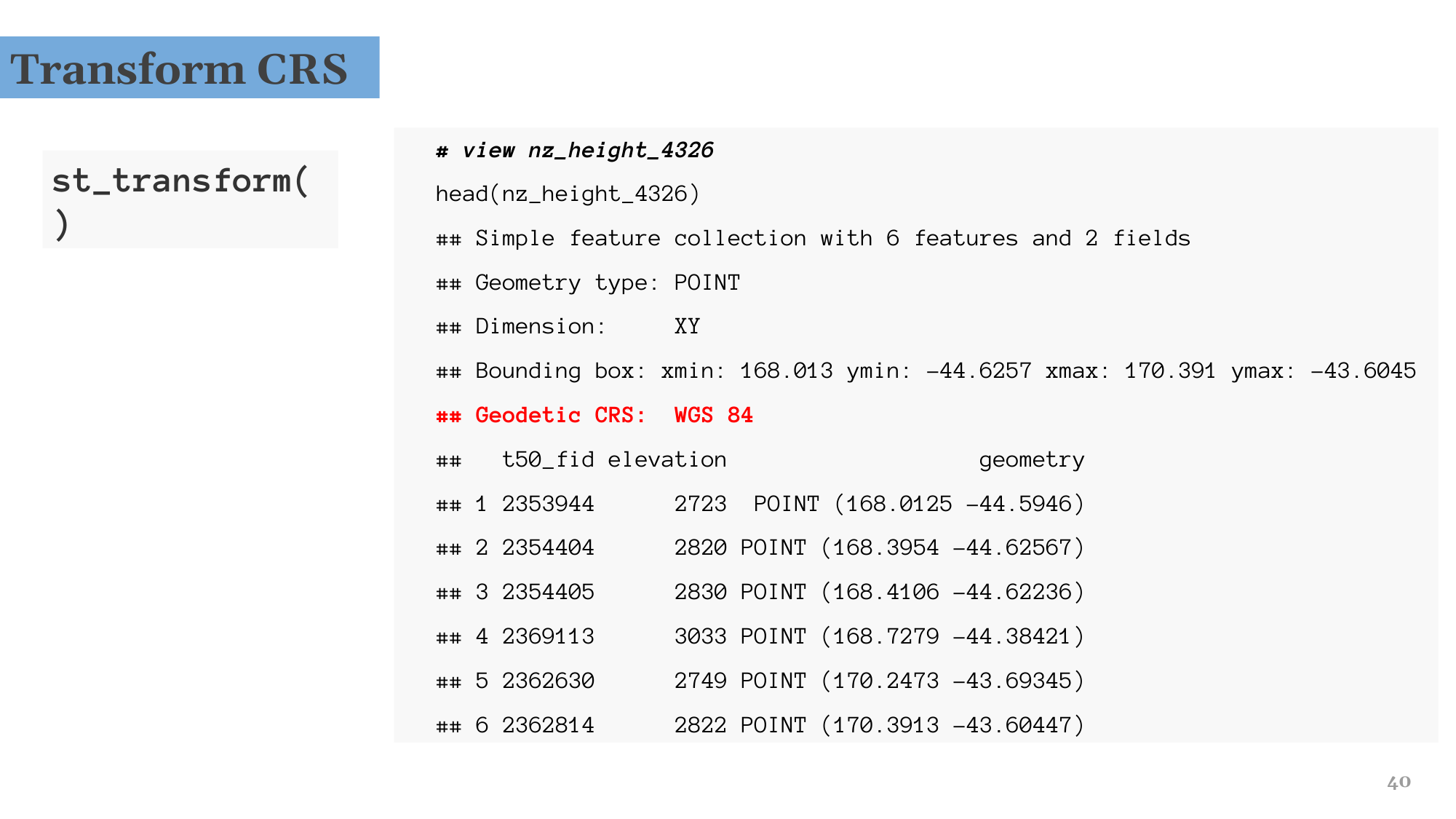

Transform CRS
# view nz_height_4326
head(nz_height_4326)
## Simple feature collection with 6 features and 2 fields
## Geometry type: POINT
## Dimension:     XY
## Bounding box: xmin: 168.013 ymin: -44.6257 xmax: 170.391 ymax: -43.6045
## Geodetic CRS:  WGS 84
##   t50_fid elevation                   geometry
## 1 2353944      2723  POINT (168.0125 -44.5946)
## 2 2354404      2820 POINT (168.3954 -44.62567)
## 3 2354405      2830 POINT (168.4106 -44.62236)
## 4 2369113      3033 POINT (168.7279 -44.38421)
## 5 2362630      2749 POINT (170.2473 -43.69345)
## 6 2362814      2822 POINT (170.3913 -43.60447)
st_transform()
40